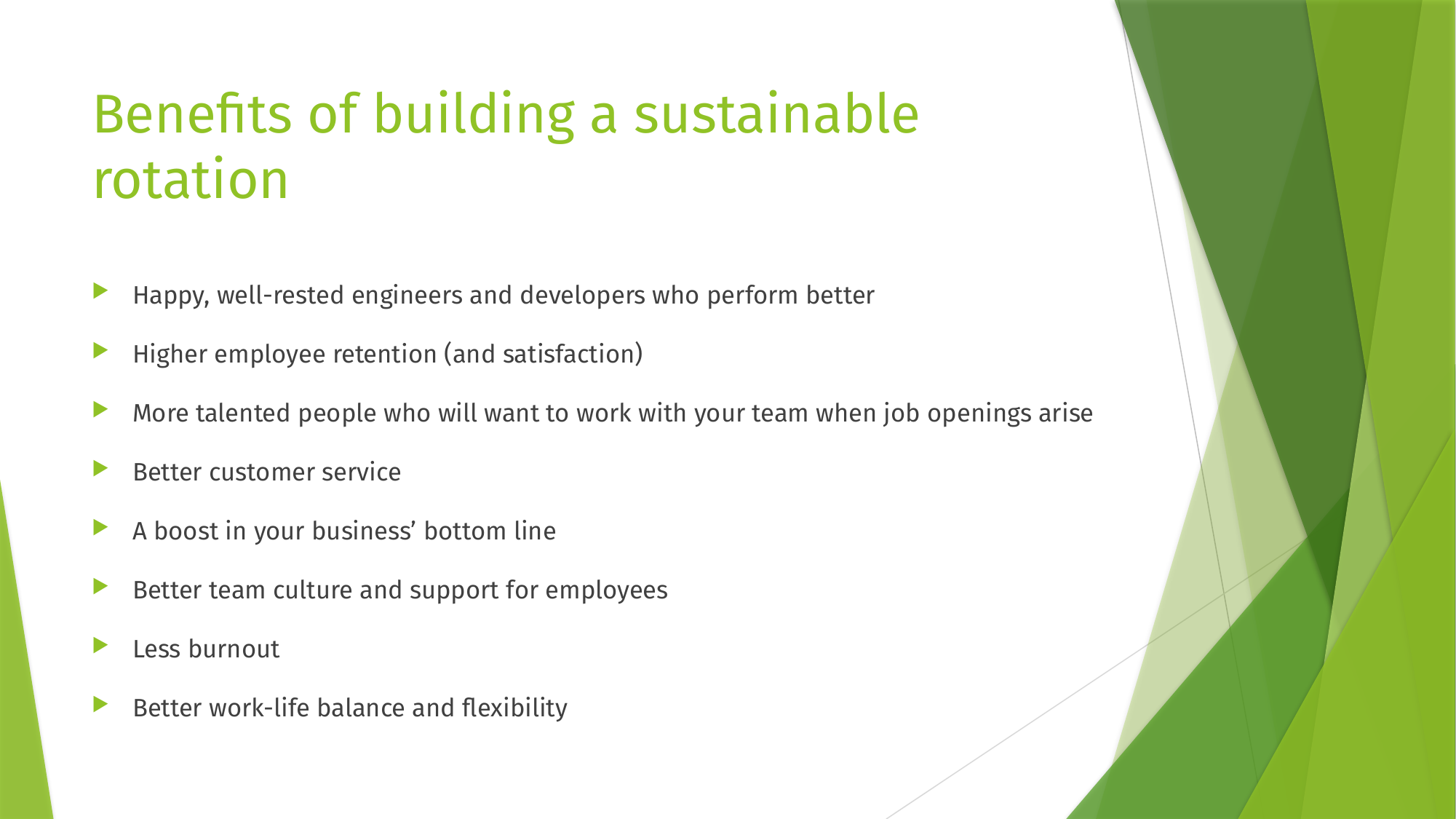

# Benefits of building a sustainable rotation
Happy, well-rested engineers and developers who perform better
Higher employee retention (and satisfaction)
More talented people who will want to work with your team when job openings arise
Better customer service
A boost in your business’ bottom line
Better team culture and support for employees
Less burnout
Better work-life balance and flexibility